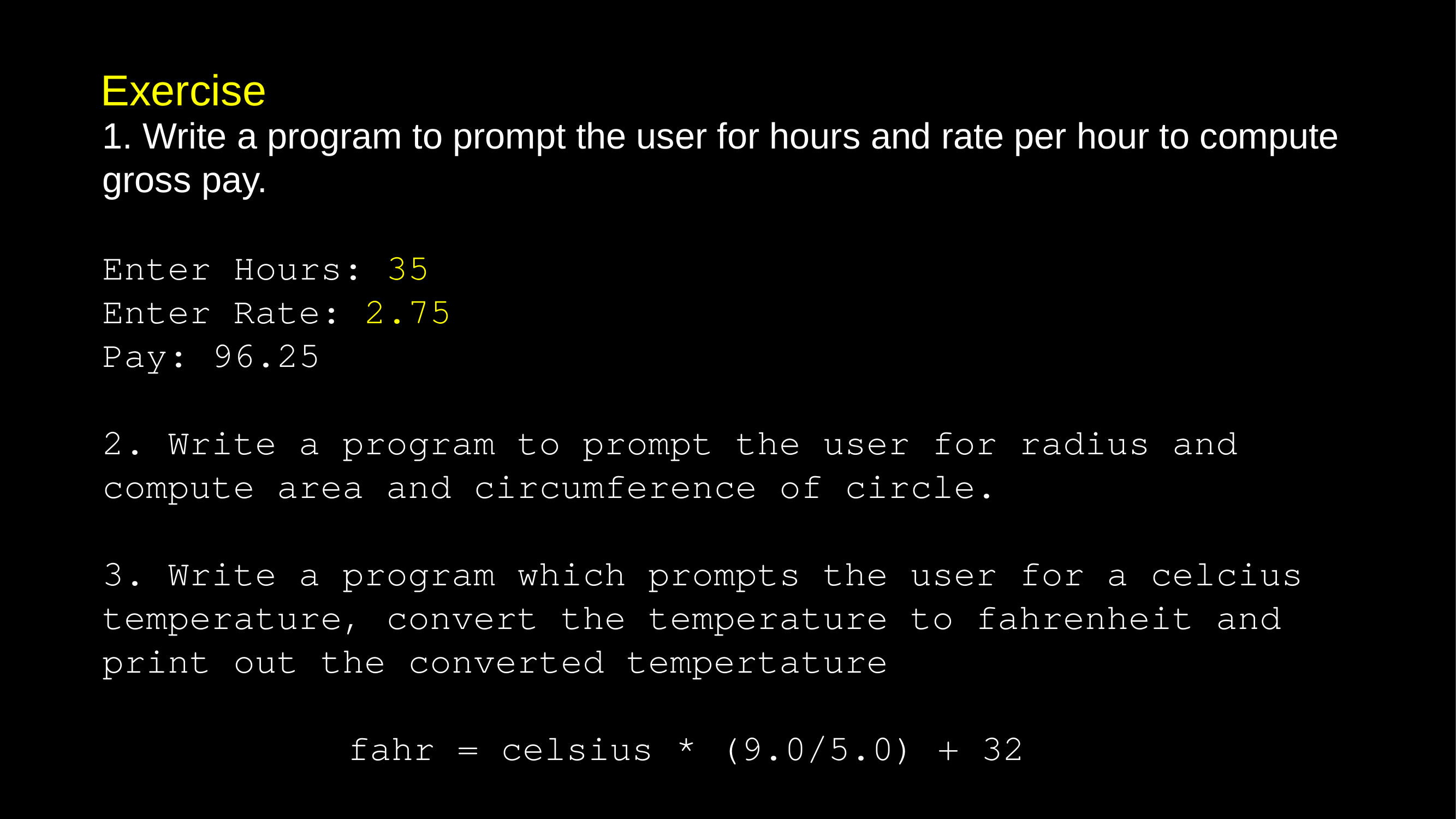

Exercise
1. Write a program to prompt the user for hours and rate per hour to compute gross pay.
Enter Hours: 35
Enter Rate: 2.75
Pay: 96.25

2. Write a program to prompt the user for radius and compute area and circumference of circle.

3. Write a program which prompts the user for a celcius temperature, convert the temperature to fahrenheit and print out the converted tempertature

			fahr = celsius * (9.0/5.0) + 32